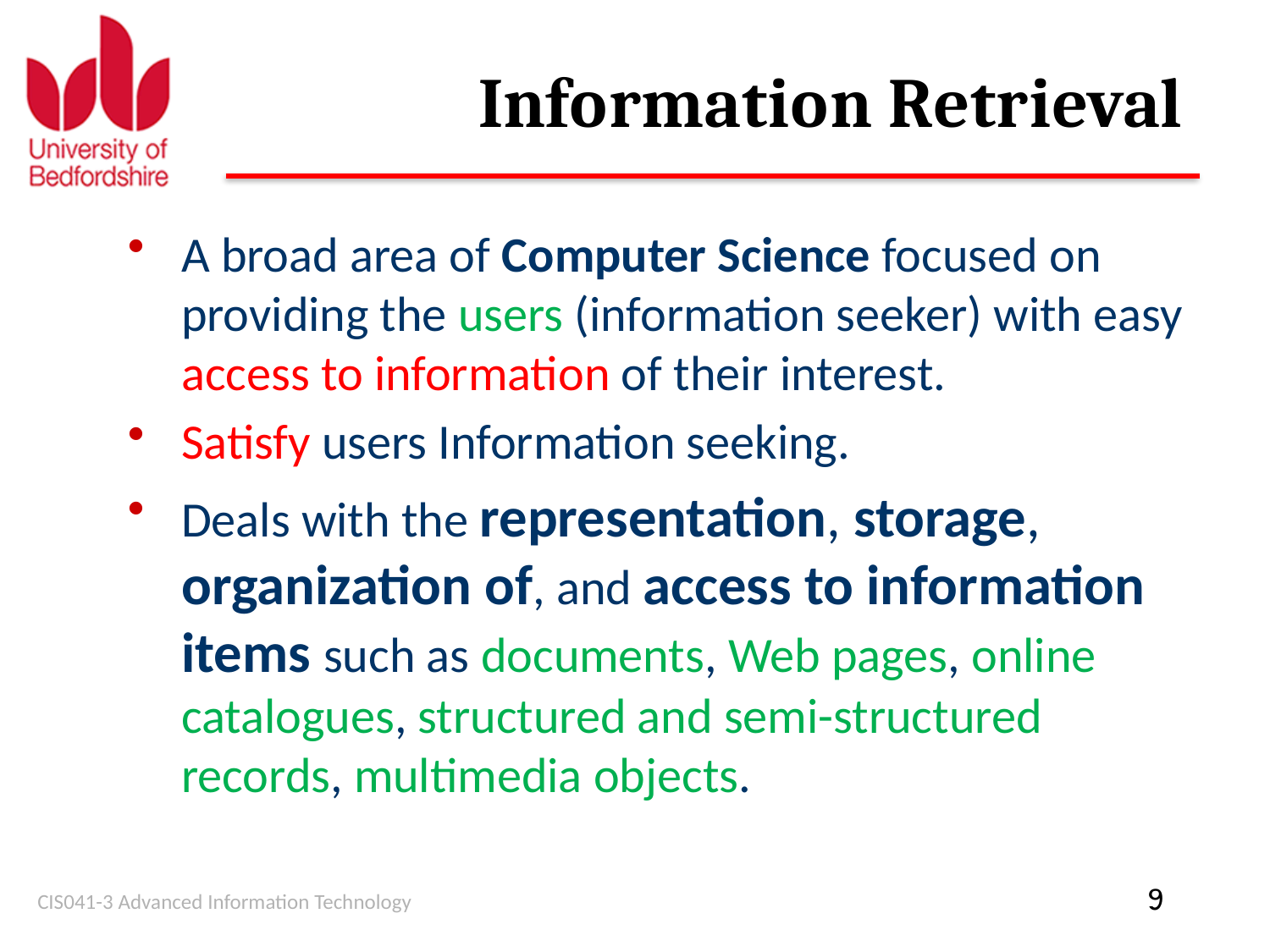

# Information Retrieval
A broad area of Computer Science focused on providing the users (information seeker) with easy access to information of their interest.
Satisfy users Information seeking.
Deals with the representation, storage, organization of, and access to information items such as documents, Web pages, online catalogues, structured and semi-structured records, multimedia objects.

CIS041-3 Advanced Information Technology